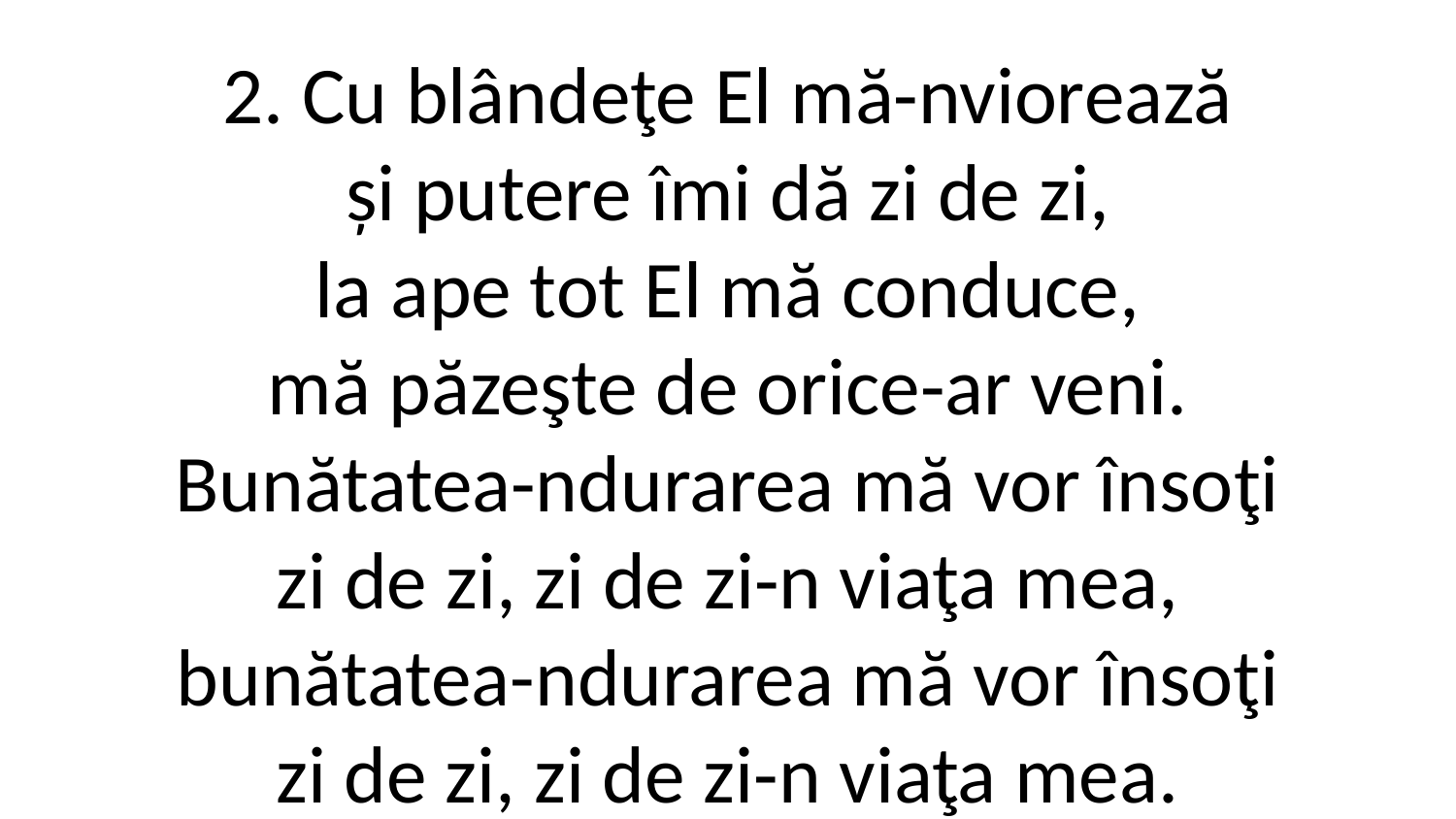

2. Cu blândeţe El mă-nviorează
și putere îmi dă zi de zi,
la ape tot El mă conduce,
mă păzeşte de orice-ar veni.
Bunătatea-ndurarea mă vor însoţi
zi de zi, zi de zi-n viaţa mea,
bunătatea-ndurarea mă vor însoţi
zi de zi, zi de zi-n viaţa mea.